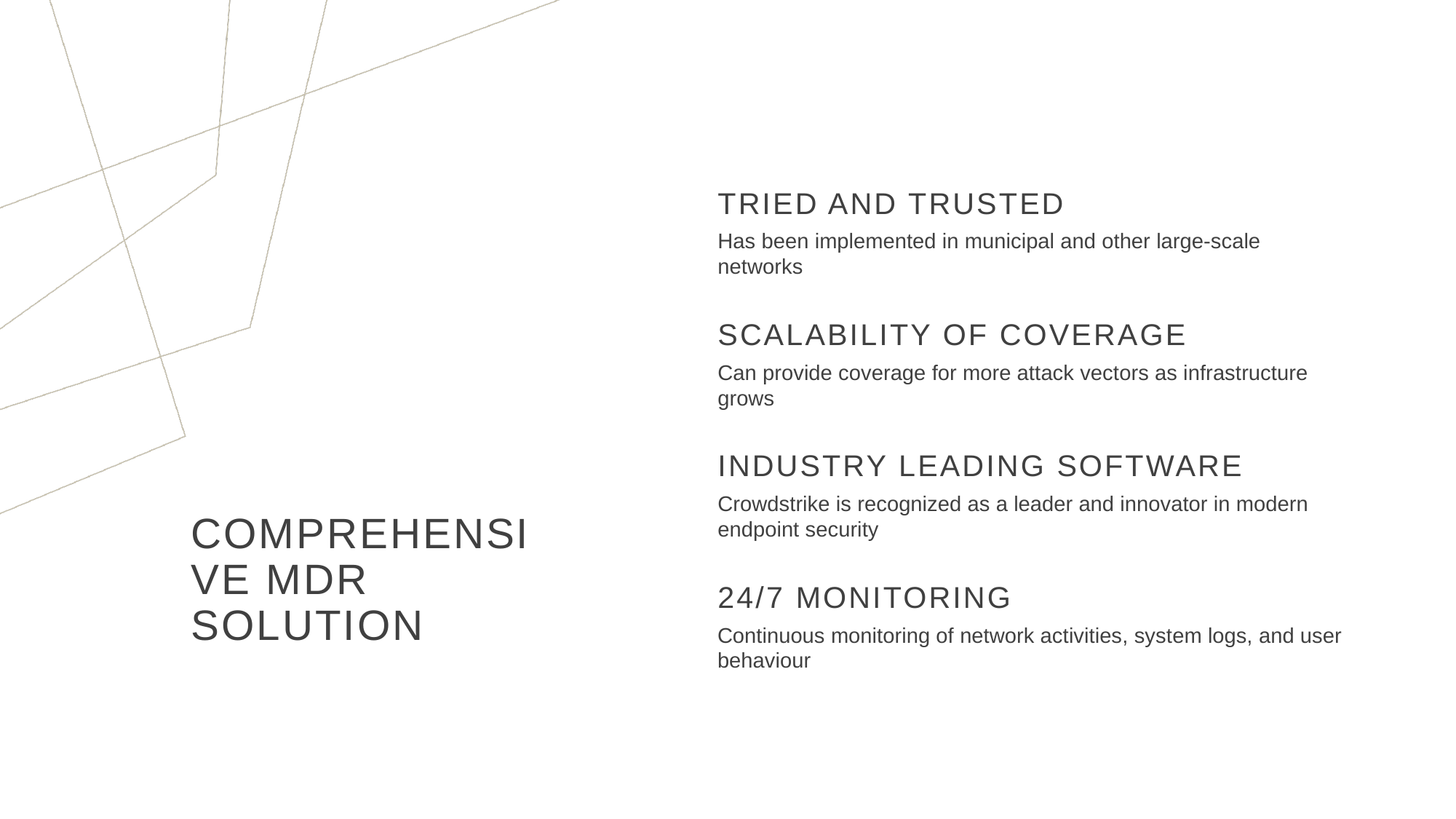

TRIED AND TRUSTED
Has been implemented in municipal and other large-scale networks
SCALABILITY OF COVERAGE
Can provide coverage for more attack vectors as infrastructure grows
INDUSTRY LEADING SOFTWARE
Crowdstrike is recognized as a leader and innovator in modern endpoint security
# Comprehensive mdr solution
24/7 MONITORING
Continuous monitoring of network activities, system logs, and user behaviour